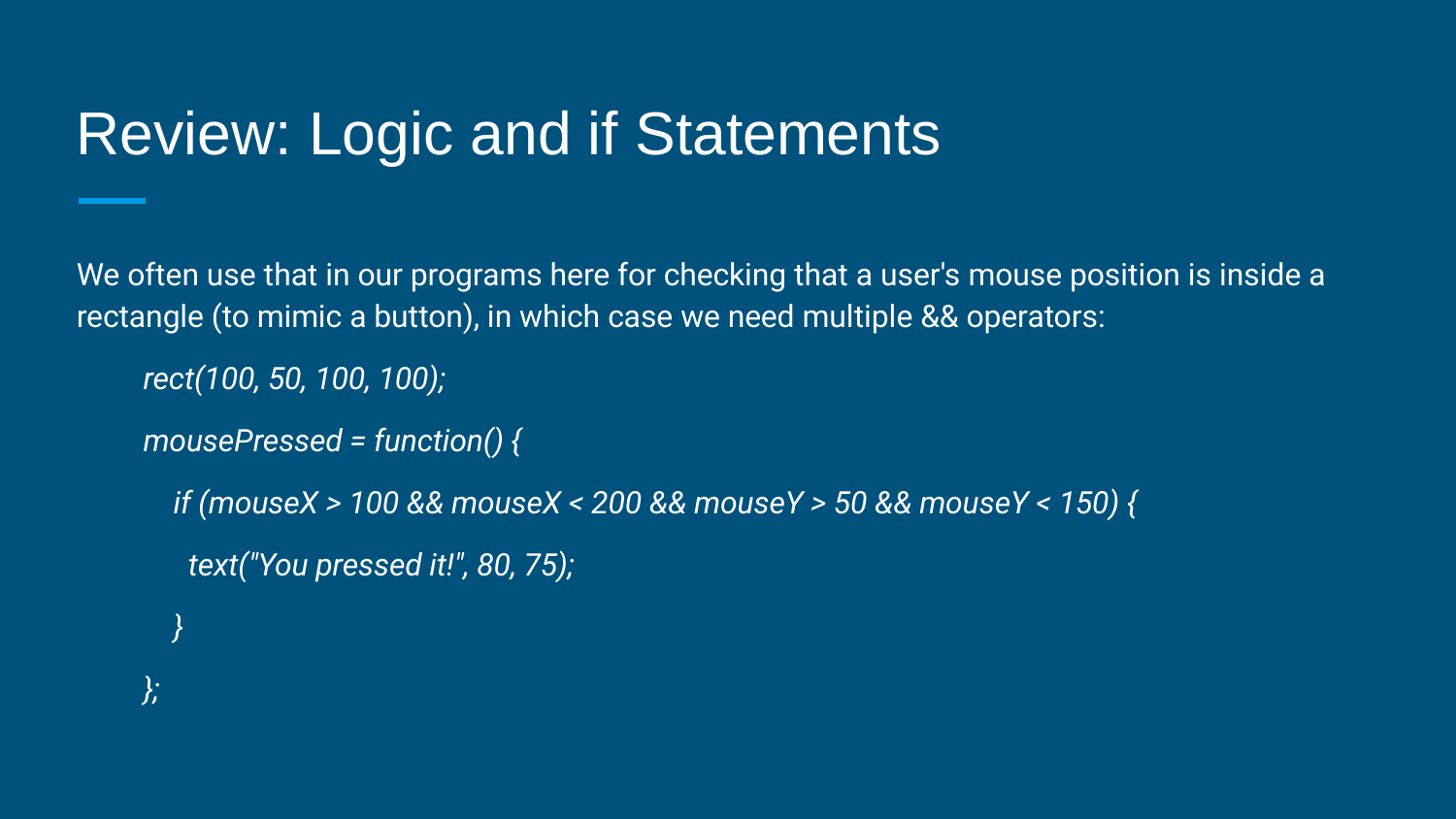

# Review: Logic and if Statements
We often use that in our programs here for checking that a user's mouse position is inside a rectangle (to mimic a button), in which case we need multiple && operators:
rect(100, 50, 100, 100);
mousePressed = function() {
    if (mouseX > 100 && mouseX < 200 && mouseY > 50 && mouseY < 150) {
      text("You pressed it!", 80, 75);
    }
};